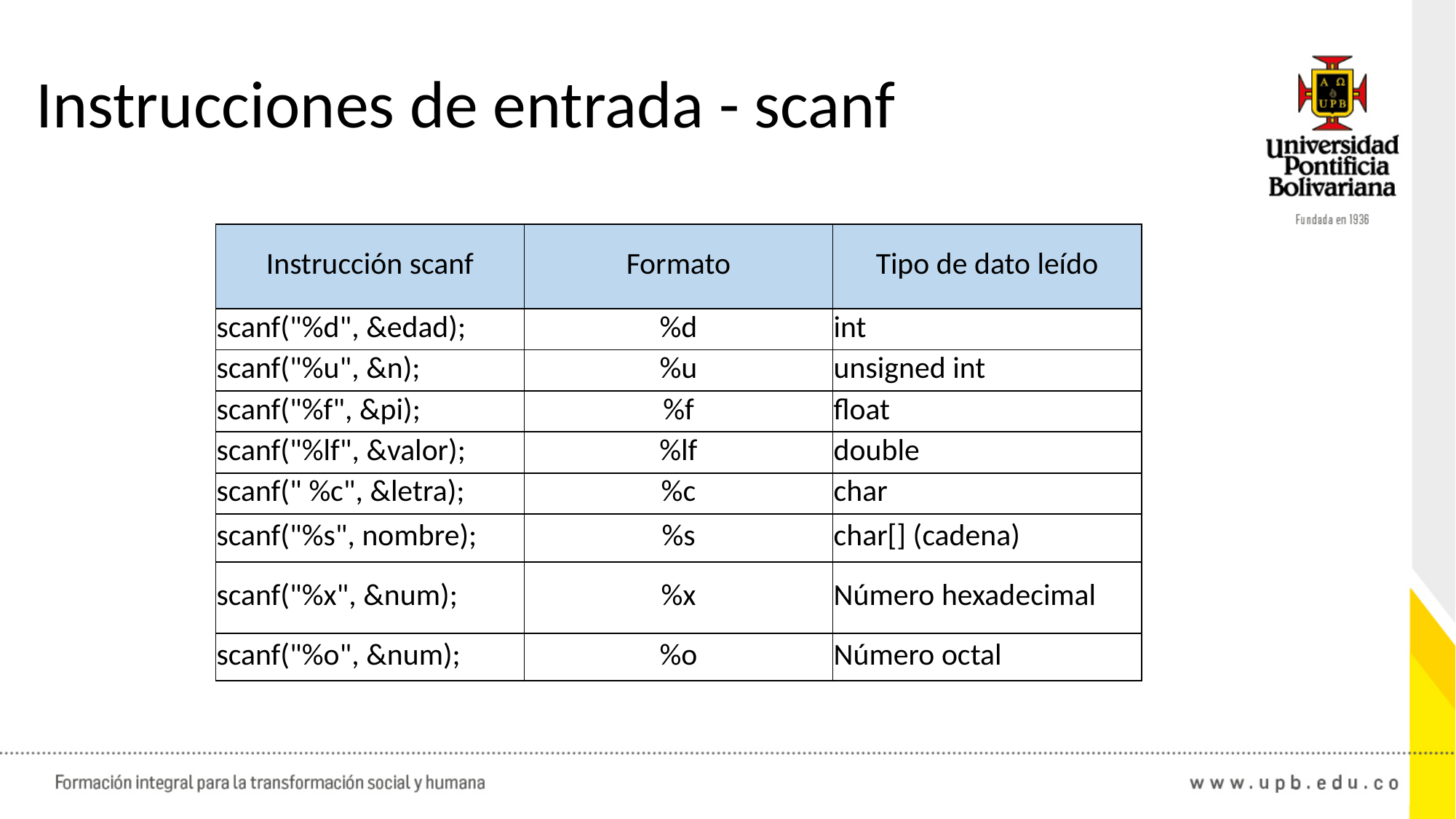

# Instrucciones de entrada - scanf
| Instrucción scanf | Formato | Tipo de dato leído |
| --- | --- | --- |
| scanf("%d", &edad); | %d | int |
| scanf("%u", &n); | %u | unsigned int |
| scanf("%f", &pi); | %f | float |
| scanf("%lf", &valor); | %lf | double |
| scanf(" %c", &letra); | %c | char |
| scanf("%s", nombre); | %s | char[] (cadena) |
| scanf("%x", &num); | %x | Número hexadecimal |
| scanf("%o", &num); | %o | Número octal |